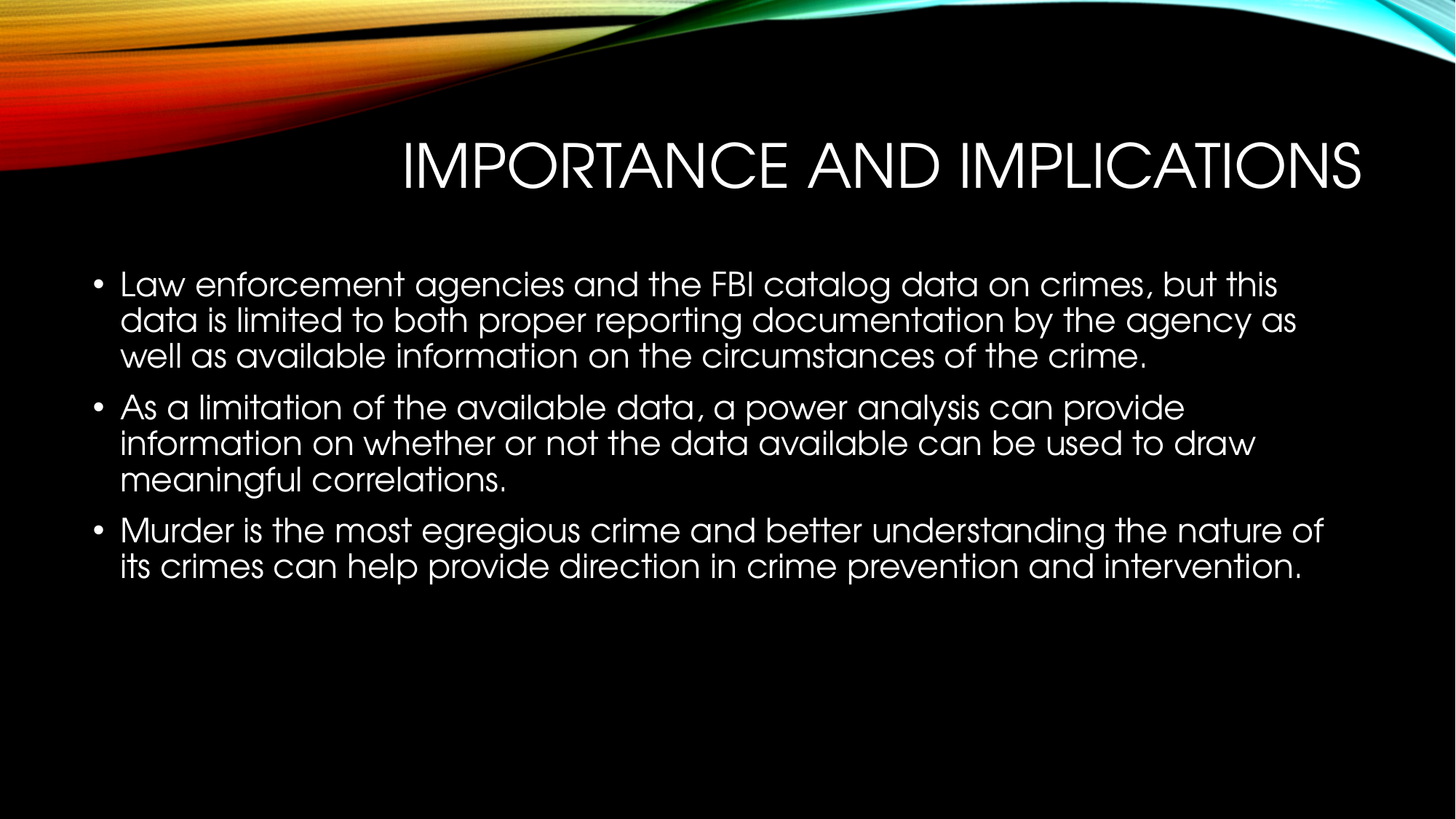

# Importance and implications
Law enforcement agencies and the FBI catalog data on crimes, but this data is limited to both proper reporting documentation by the agency as well as available information on the circumstances of the crime.
As a limitation of the available data, a power analysis can provide information on whether or not the data available can be used to draw meaningful correlations.
Murder is the most egregious crime and better understanding the nature of its crimes can help provide direction in crime prevention and intervention.